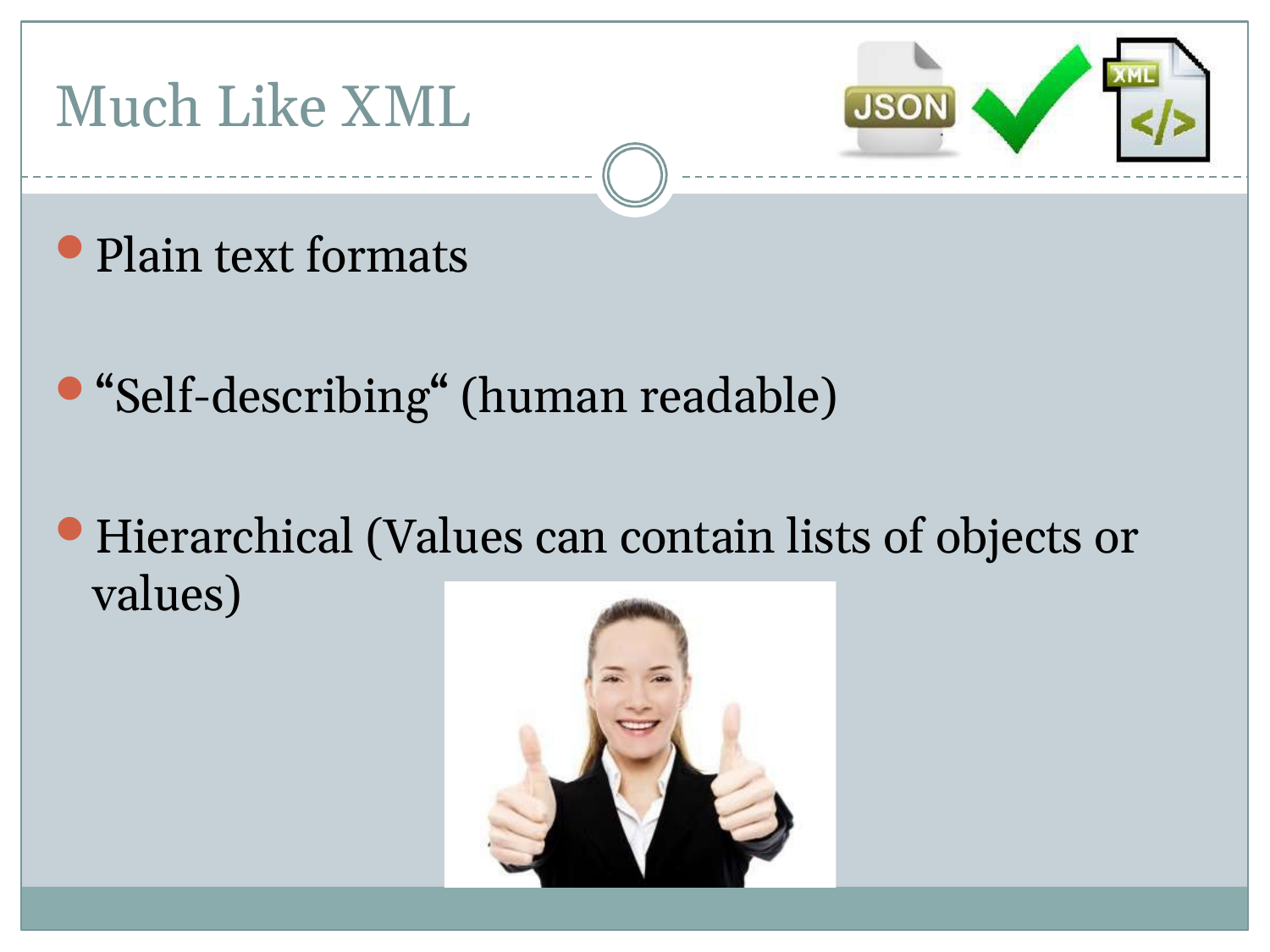

# Much Like XML
Plain text formats

“Self-describing“ (human readable)

Hierarchical (Values can contain lists of objects or values)